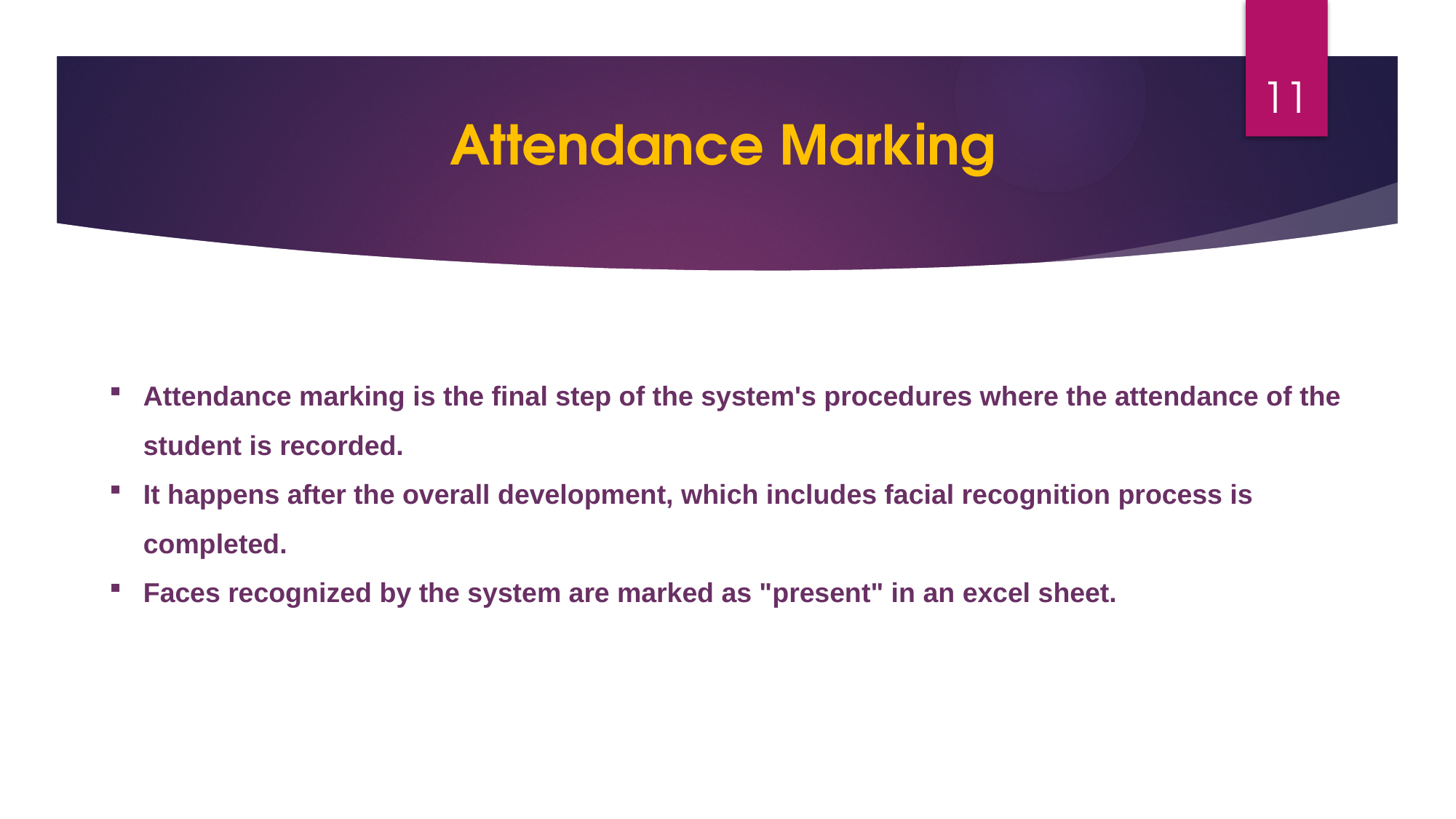

11
# Attendance Marking
Attendance marking is the final step of the system's procedures where the attendance of the student is recorded.
It happens after the overall development, which includes facial recognition process is completed.
Faces recognized by the system are marked as "present" in an excel sheet.